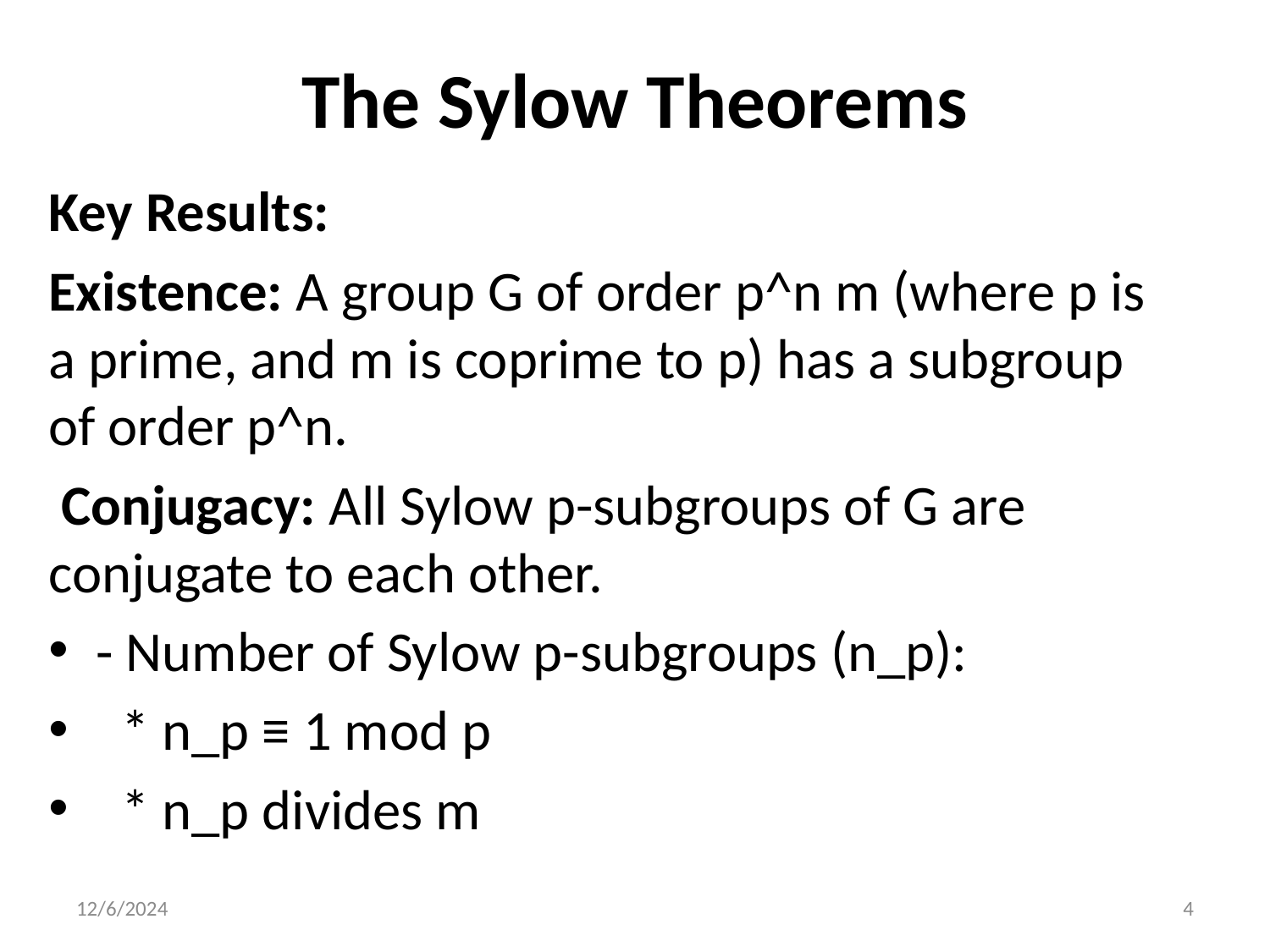

# The Sylow Theorems
Key Results:
Existence: A group G of order p^n m (where p is a prime, and m is coprime to p) has a subgroup of order p^n.
 Conjugacy: All Sylow p-subgroups of G are conjugate to each other.
- Number of Sylow p-subgroups (n_p):
  * n_p ≡ 1 mod p
  * n_p divides m
12/6/2024
4